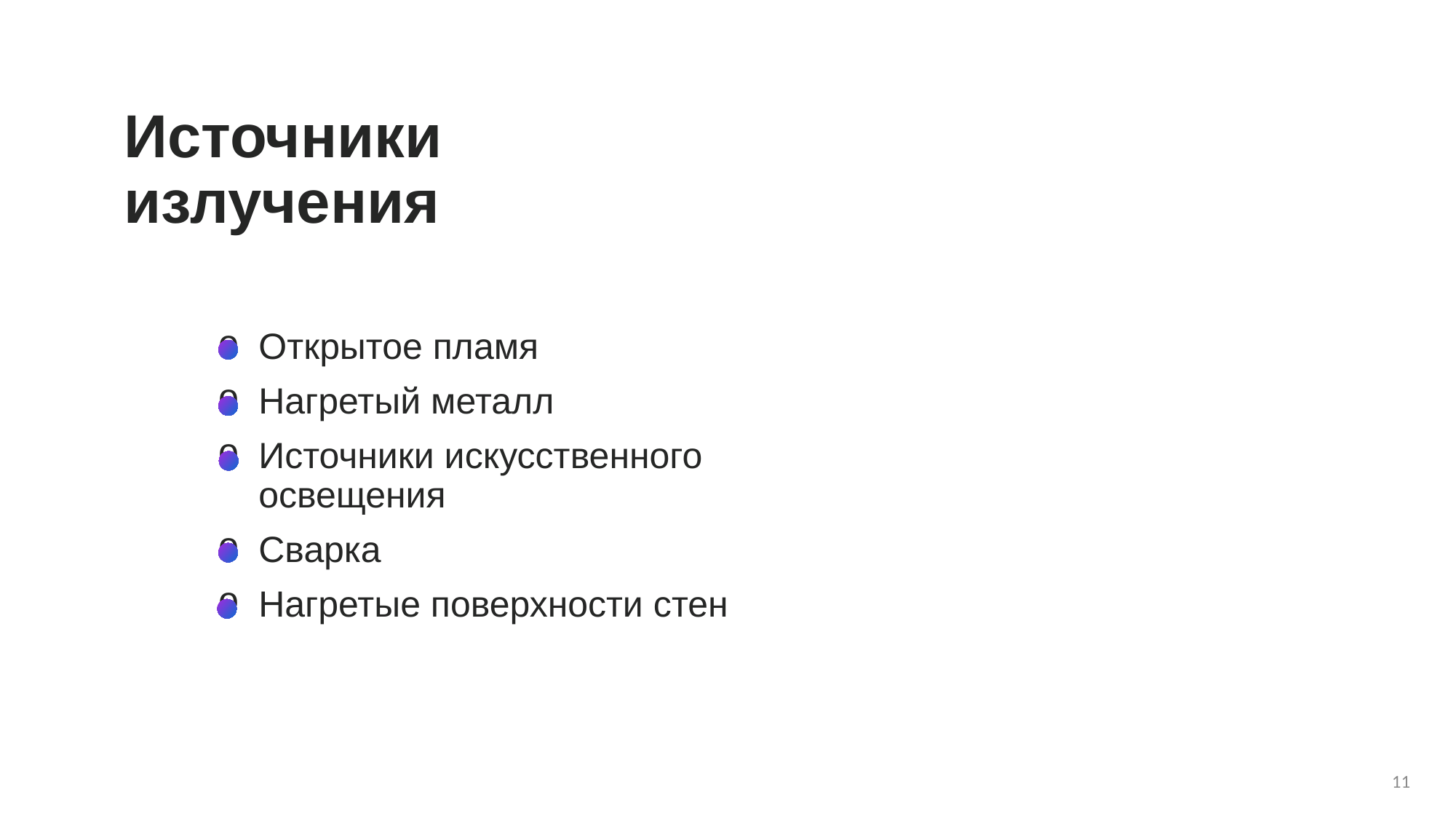

# Источники излучения
Открытое пламя
Нагретый металл
Источники искусственного освещения
Сварка
Нагретые поверхности стен

11